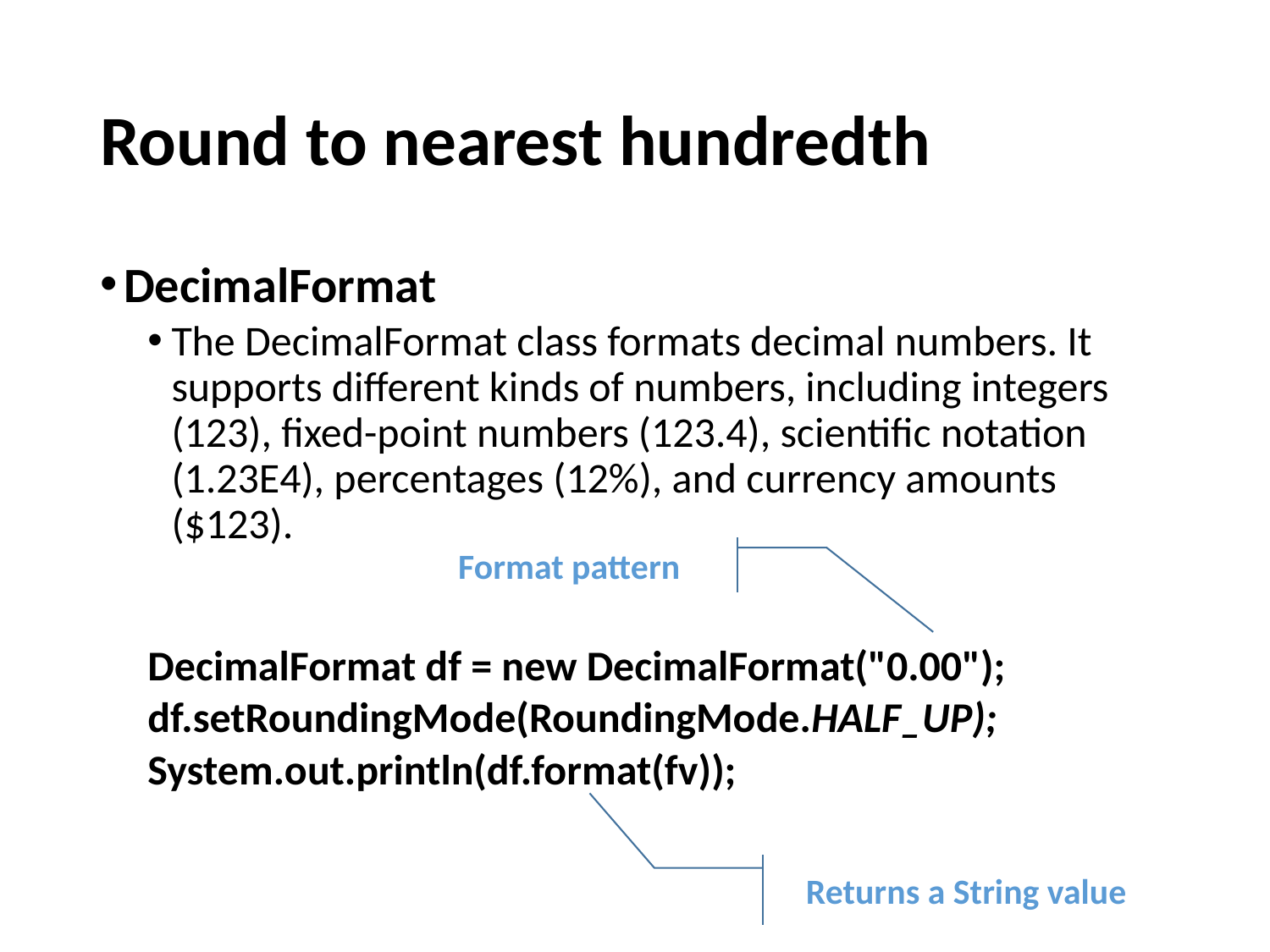

# Round to nearest hundredth
DecimalFormat
The DecimalFormat class formats decimal numbers. It supports different kinds of numbers, including integers (123), fixed-point numbers (123.4), scientific notation (1.23E4), percentages (12%), and currency amounts ($123).

DecimalFormat df = new DecimalFormat("0.00");
df.setRoundingMode(RoundingMode.HALF_UP);
System.out.println(df.format(fv));

Format pattern
Returns a String value